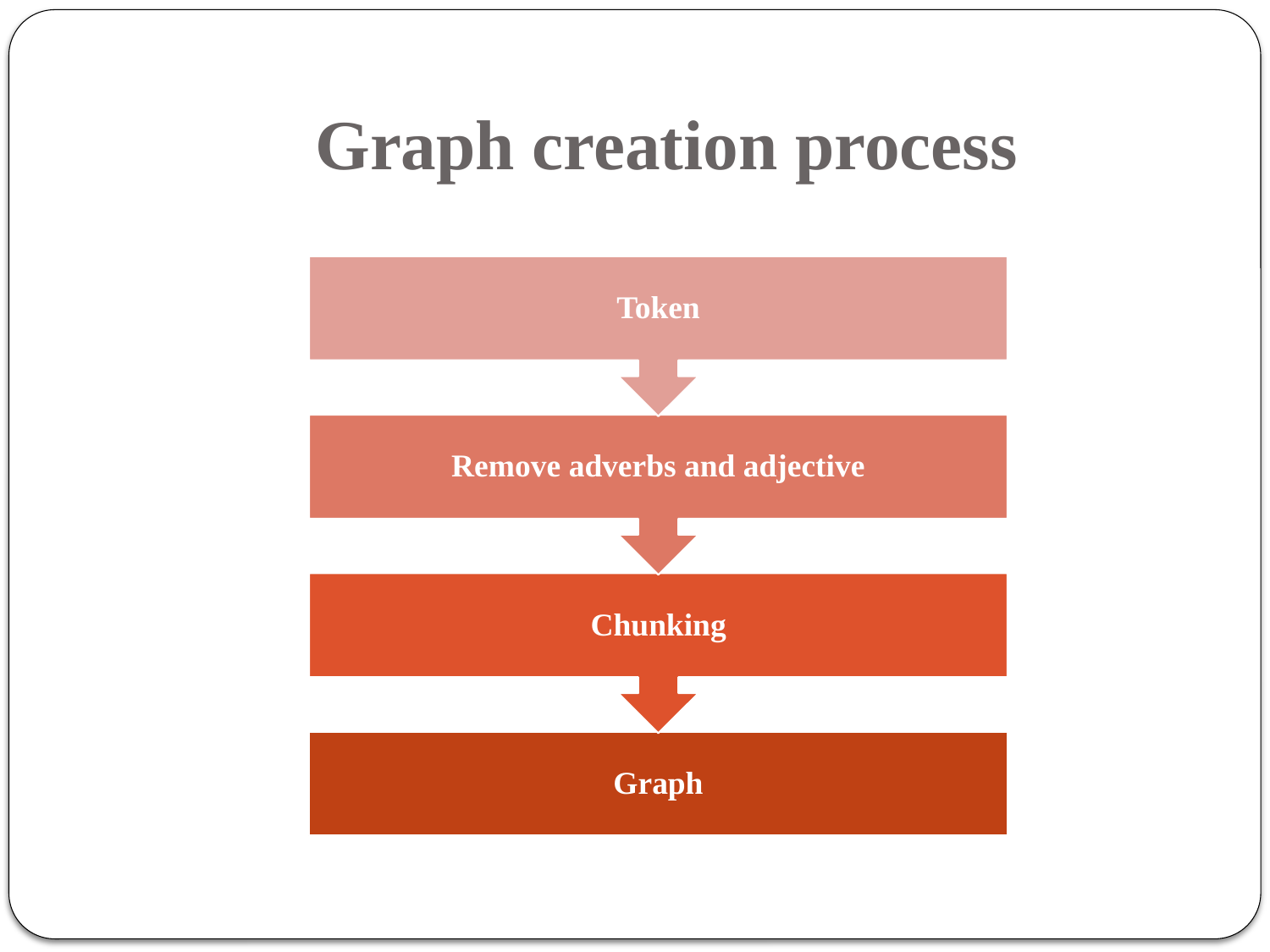

# Graph creation process
Graph
Chunking
Remove adverbs and adjective
Token